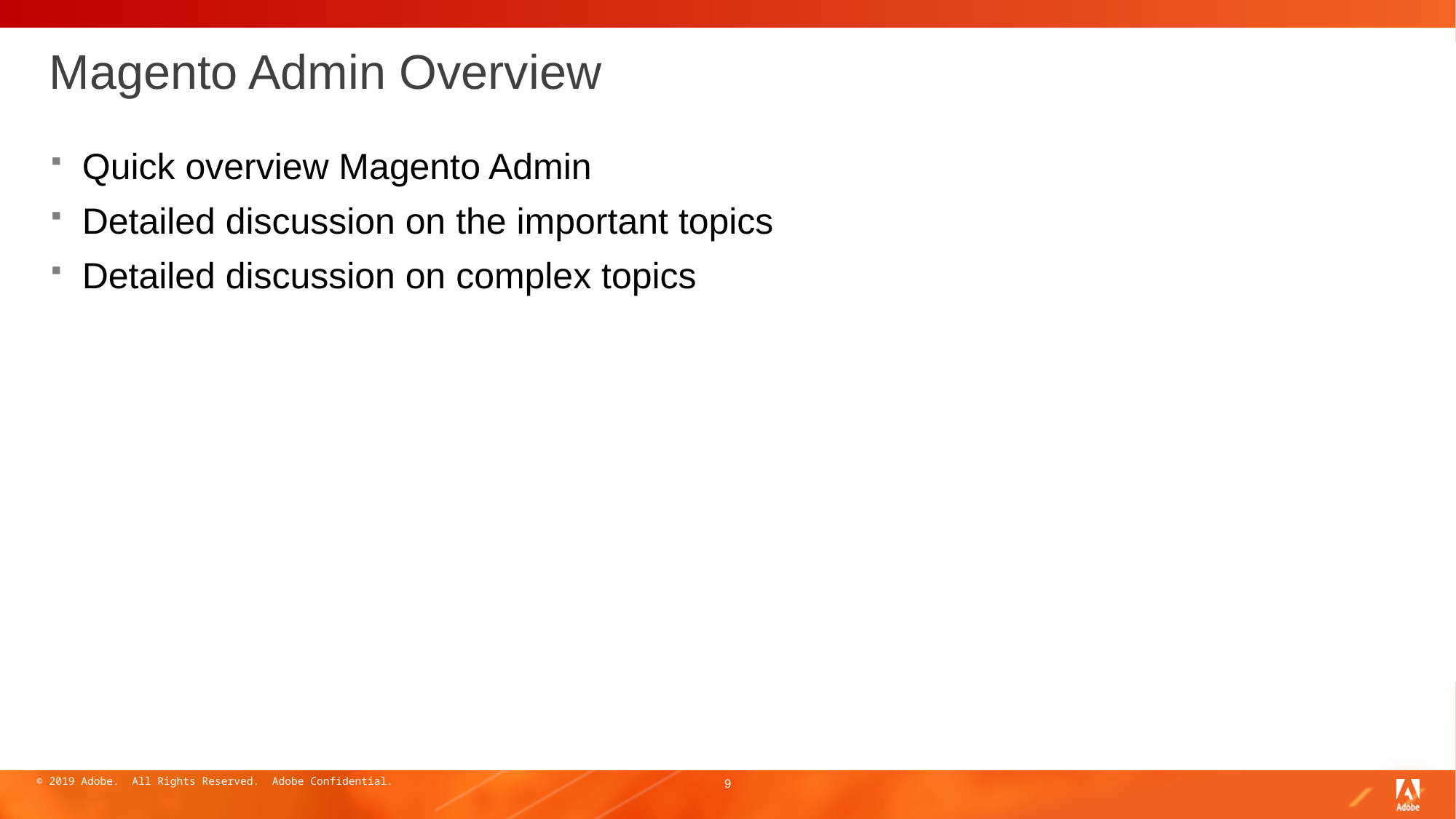

# Magento Admin Overview
Quick overview Magento Admin
Detailed discussion on the important topics
Detailed discussion on complex topics
9